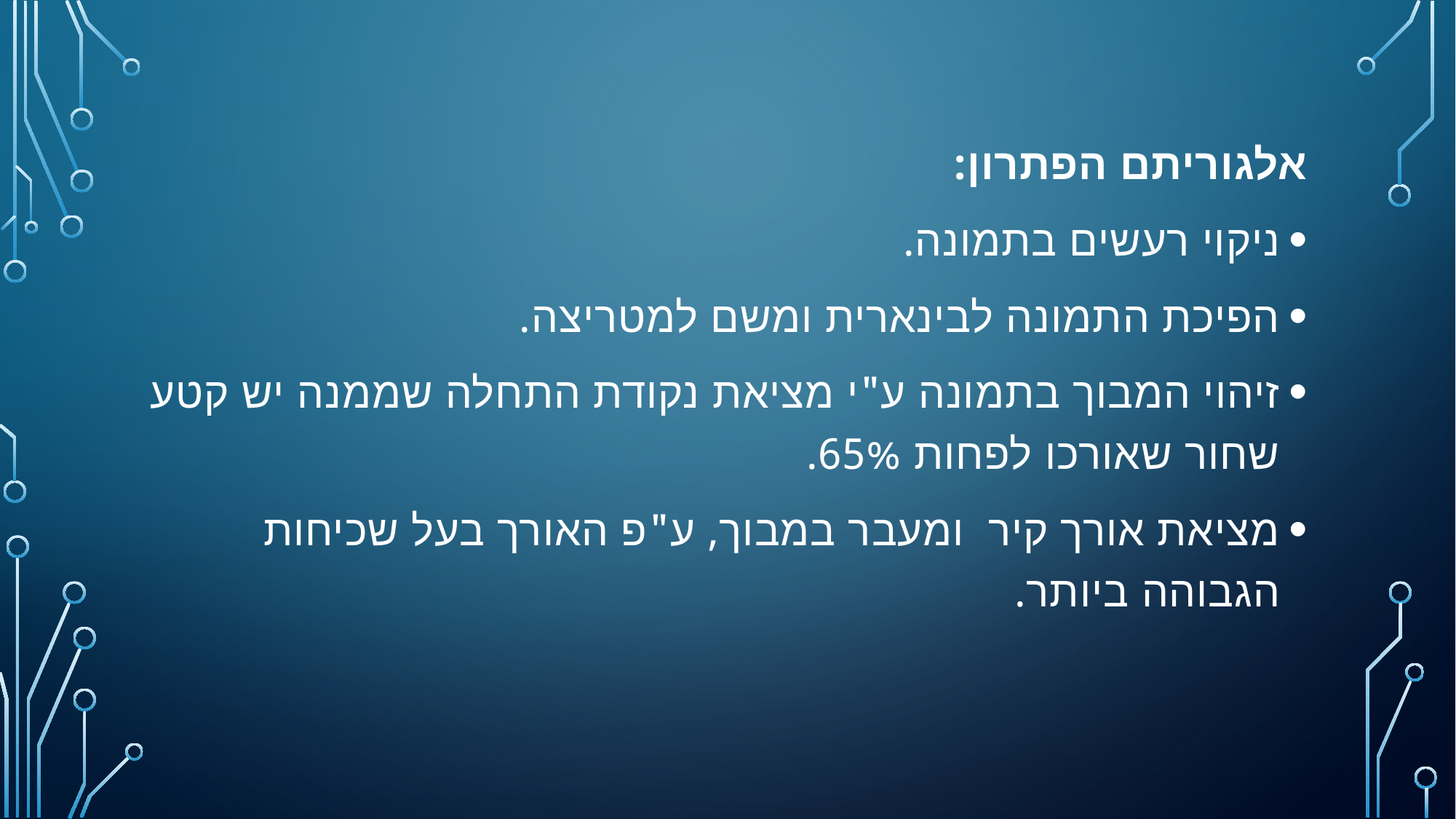

אלגוריתם הפתרון:
ניקוי רעשים בתמונה.
הפיכת התמונה לבינארית ומשם למטריצה.
זיהוי המבוך בתמונה ע"י מציאת נקודת התחלה שממנה יש קטע שחור שאורכו לפחות 65%.
מציאת אורך קיר  ומעבר במבוך, ע"פ האורך בעל שכיחות הגבוהה ביותר.